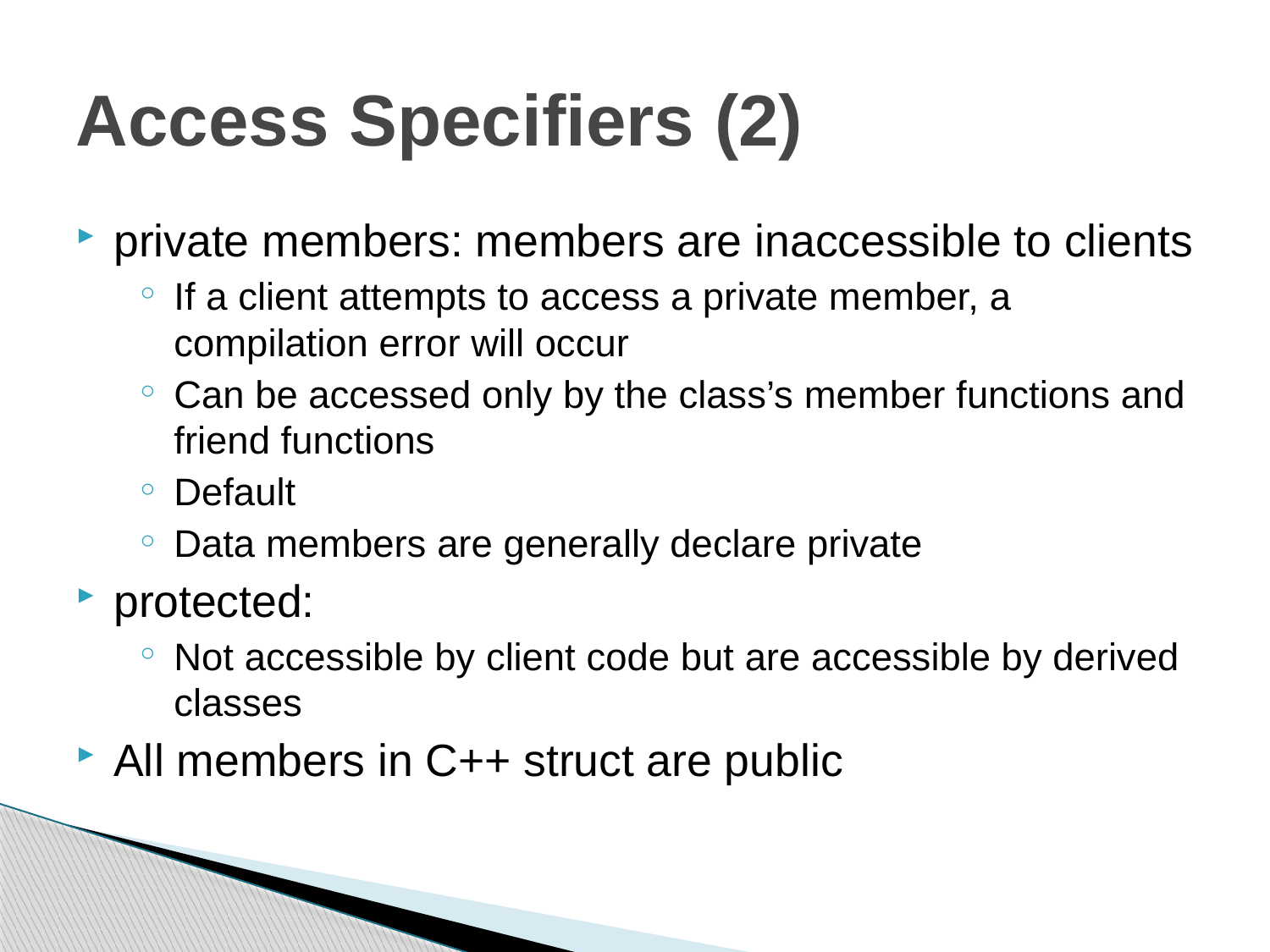

# Access Specifiers (2)
private members: members are inaccessible to clients
If a client attempts to access a private member, a compilation error will occur
Can be accessed only by the class’s member functions and friend functions
Default
Data members are generally declare private
protected:
Not accessible by client code but are accessible by derived classes
All members in C++ struct are public